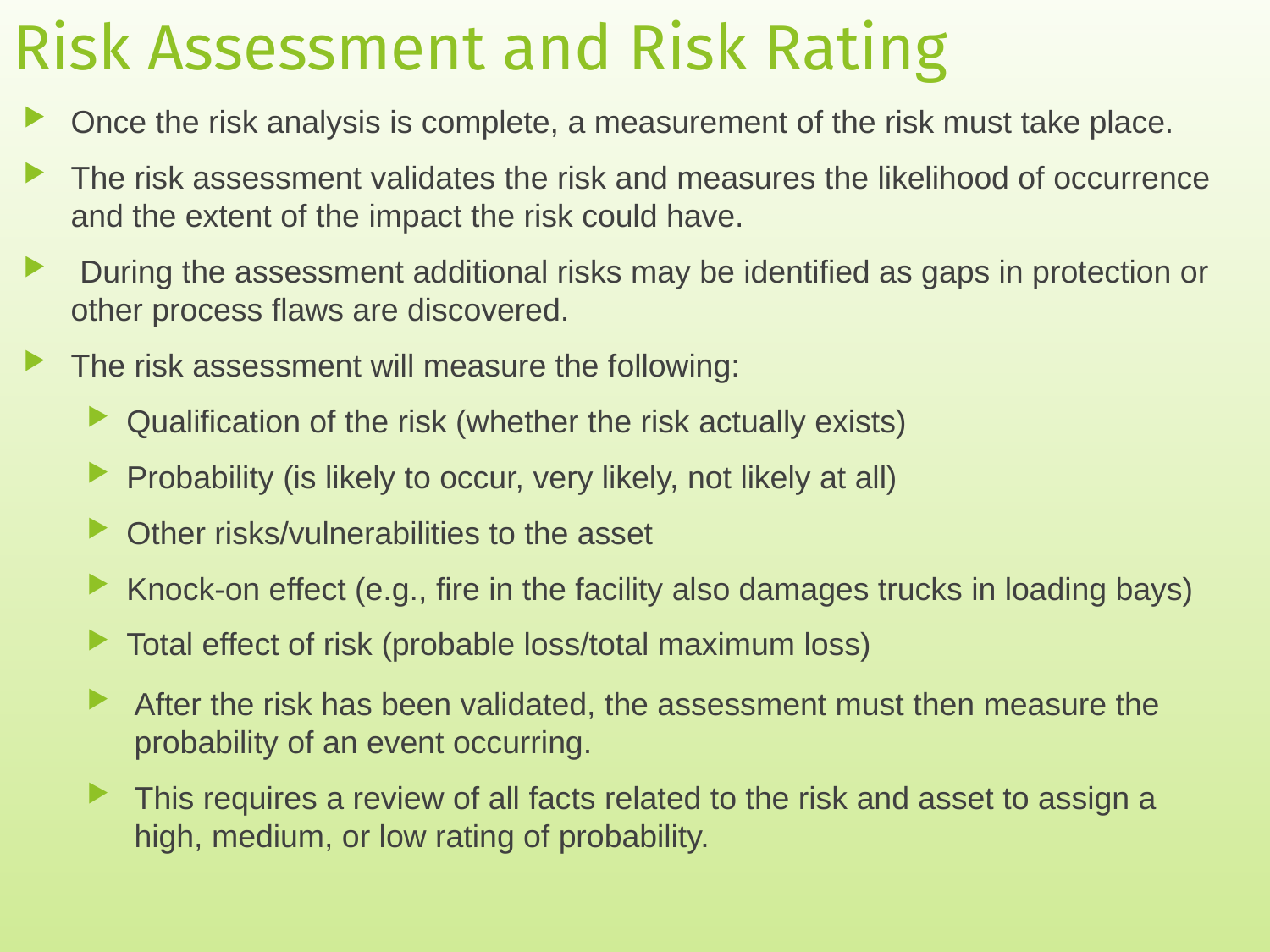

# Risk Assessment and Risk Rating
Once the risk analysis is complete, a measurement of the risk must take place.
The risk assessment validates the risk and measures the likelihood of occurrence and the extent of the impact the risk could have.
 During the assessment additional risks may be identified as gaps in protection or other process flaws are discovered.

The risk assessment will measure the following:
Qualification of the risk (whether the risk actually exists)
Probability (is likely to occur, very likely, not likely at all)
Other risks/vulnerabilities to the asset
Knock-on effect (e.g., fire in the facility also damages trucks in loading bays)
Total effect of risk (probable loss/total maximum loss)

After the risk has been validated, the assessment must then measure the probability of an event occurring.
This requires a review of all facts related to the risk and asset to assign a high, medium, or low rating of probability.

8